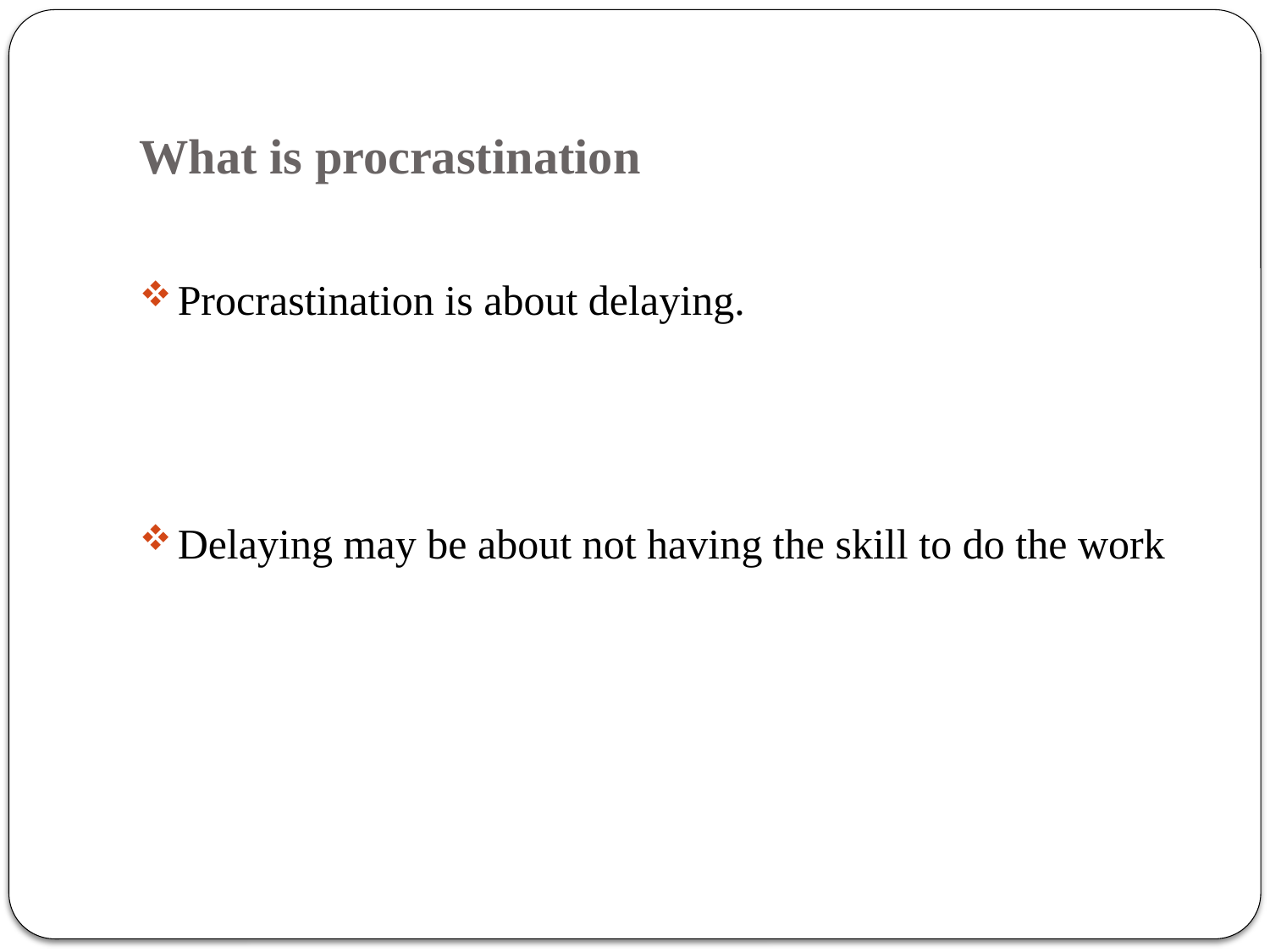

# What is procrastination

Procrastination is about delaying.

Delaying may be about not having the skill to do the work